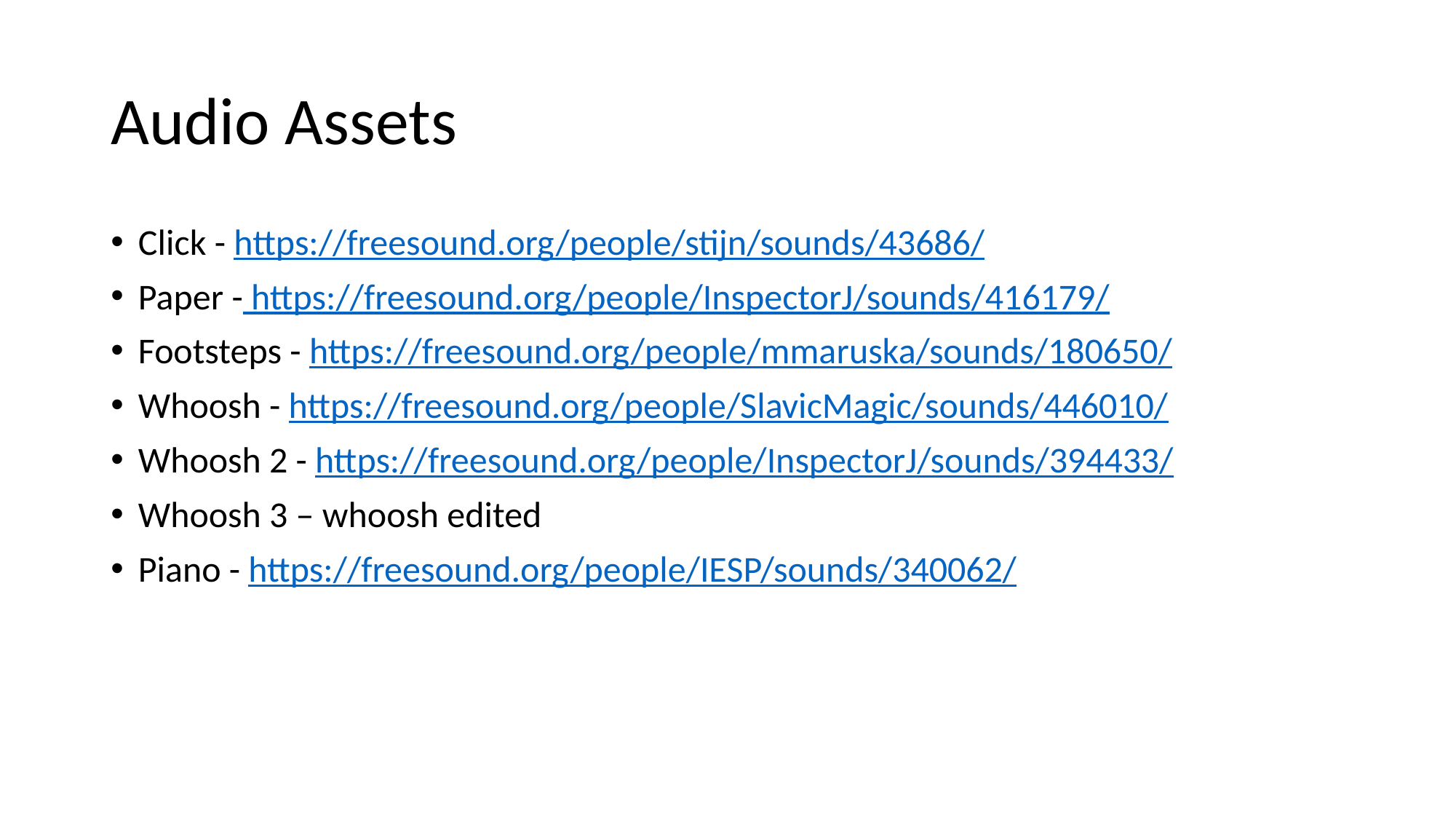

# Audio Assets
Click - https://freesound.org/people/stijn/sounds/43686/
Paper - https://freesound.org/people/InspectorJ/sounds/416179/
Footsteps - https://freesound.org/people/mmaruska/sounds/180650/
Whoosh - https://freesound.org/people/SlavicMagic/sounds/446010/
Whoosh 2 - https://freesound.org/people/InspectorJ/sounds/394433/
Whoosh 3 – whoosh edited
Piano - https://freesound.org/people/IESP/sounds/340062/